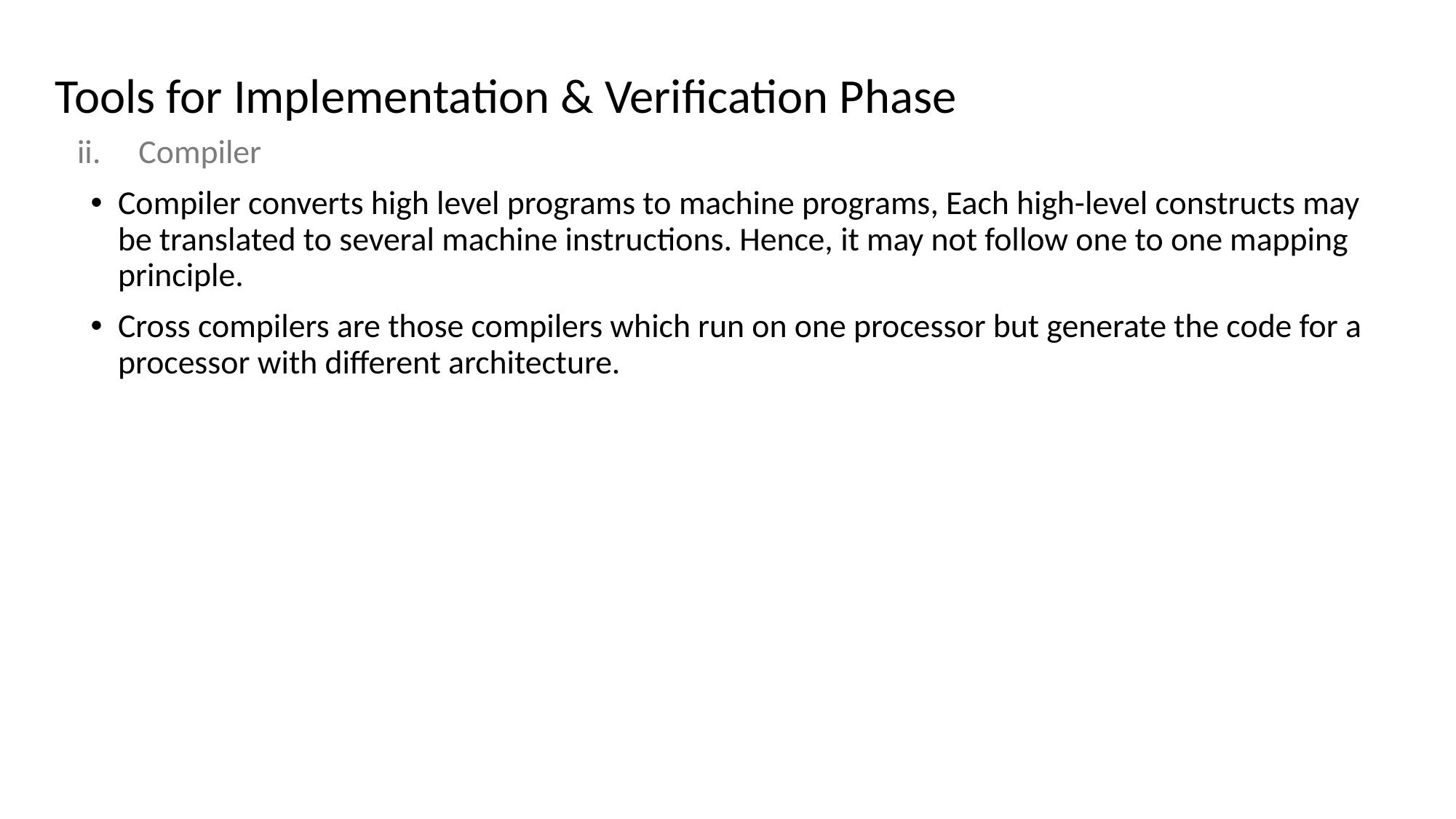

# Tools for Implementation & Verification Phase
Compiler
Compiler converts high level programs to machine programs, Each high-level constructs may be translated to several machine instructions. Hence, it may not follow one to one mapping principle.
Cross compilers are those compilers which run on one processor but generate the code for a processor with different architecture.